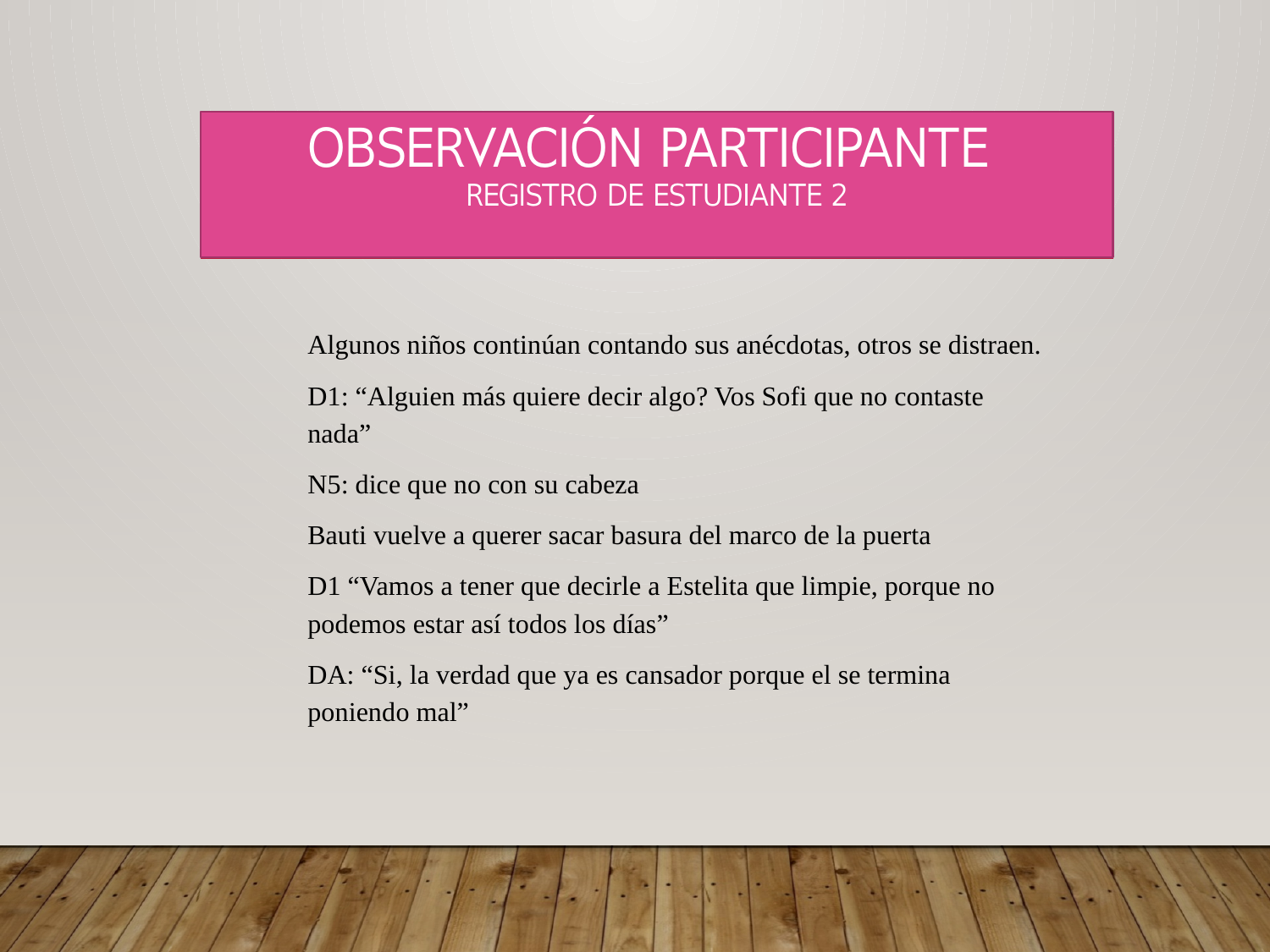

# Observación participante registro de estudiante 2
Algunos niños continúan contando sus anécdotas, otros se distraen.
D1: “Alguien más quiere decir algo? Vos Sofi que no contaste nada”
N5: dice que no con su cabeza
Bauti vuelve a querer sacar basura del marco de la puerta
D1 “Vamos a tener que decirle a Estelita que limpie, porque no podemos estar así todos los días”
DA: “Si, la verdad que ya es cansador porque el se termina poniendo mal”